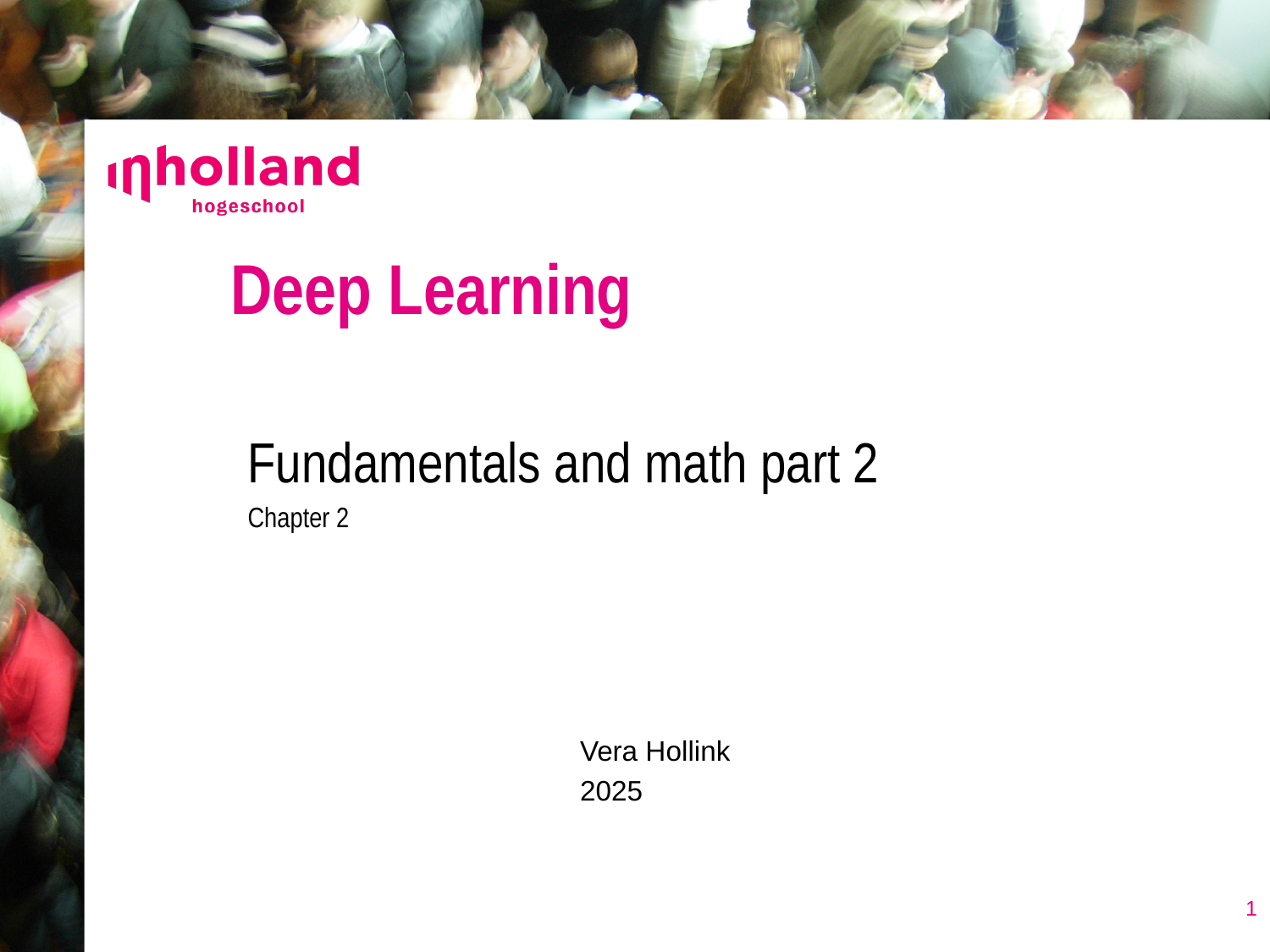

# Deep Learning
Fundamentals and math part 2
Chapter 2
Vera Hollink
2025
1